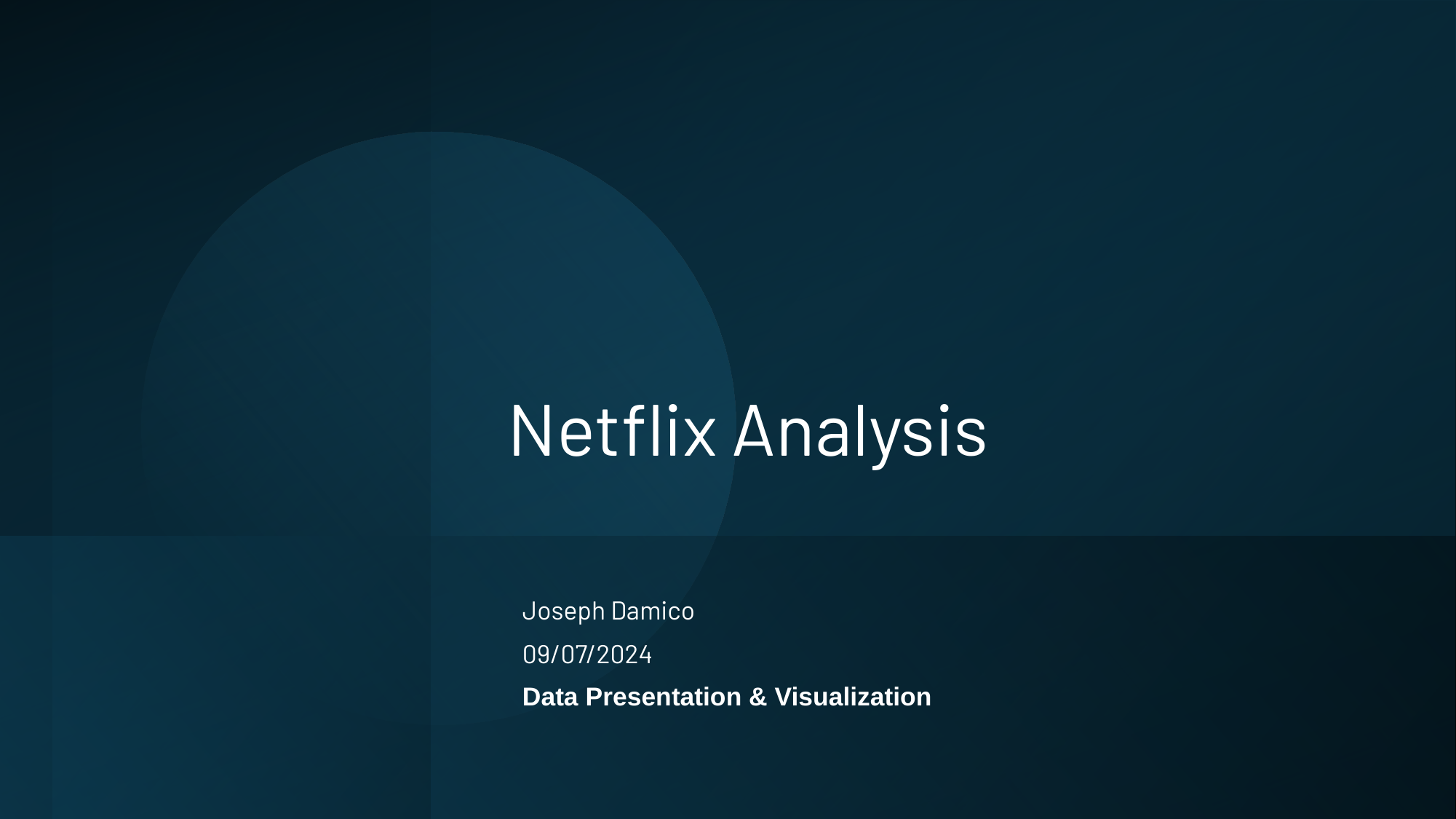

# Netflix Analysis

Joseph Damico
09/07/2024
Data Presentation & Visualization